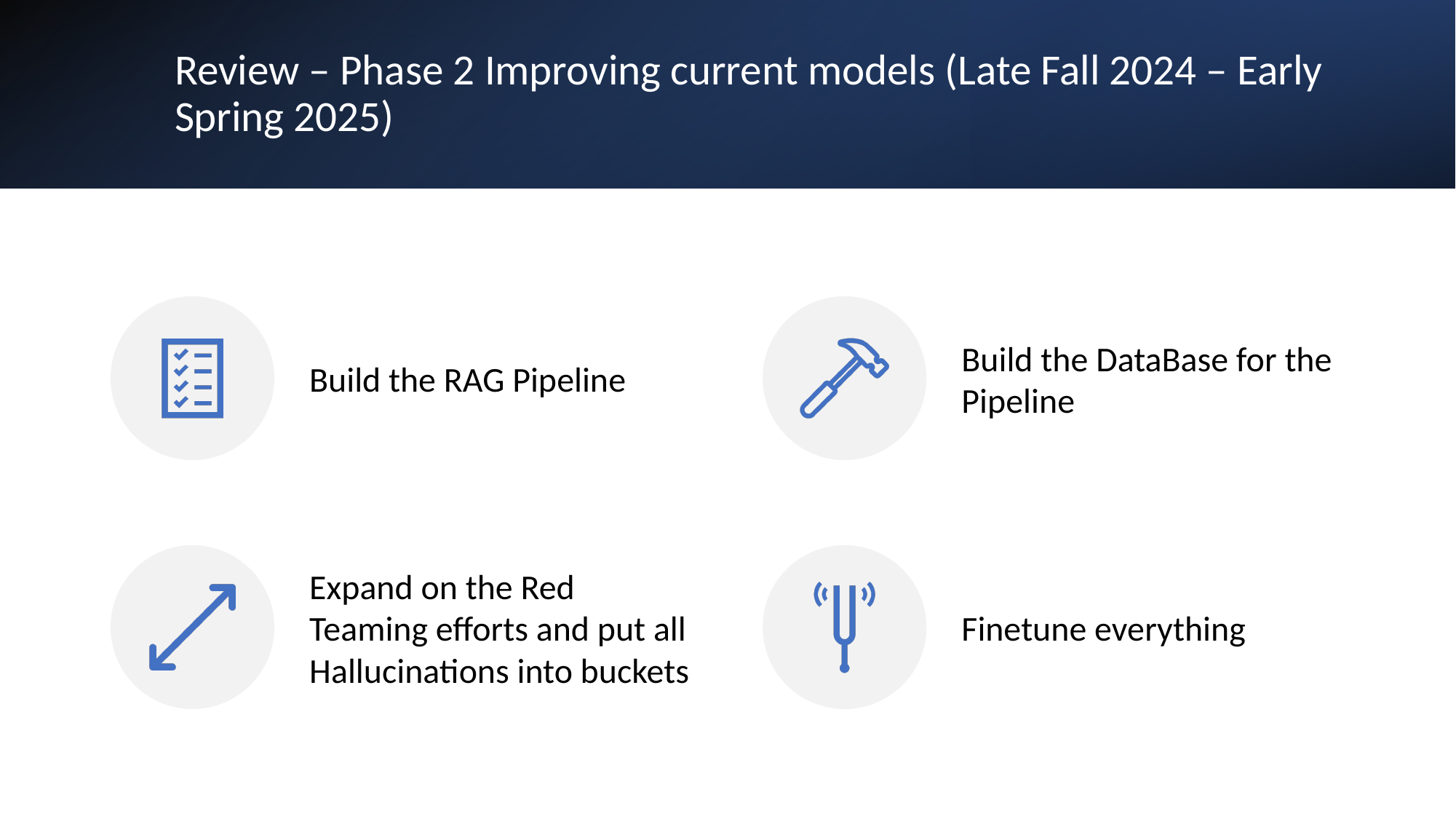

# Review – Phase 2 Improving current models (Late Fall 2024 – Early Spring 2025)
Build the RAG Pipeline
Build the DataBase for the Pipeline
Expand on the Red Teaming efforts and put all Hallucinations into buckets
Finetune everything